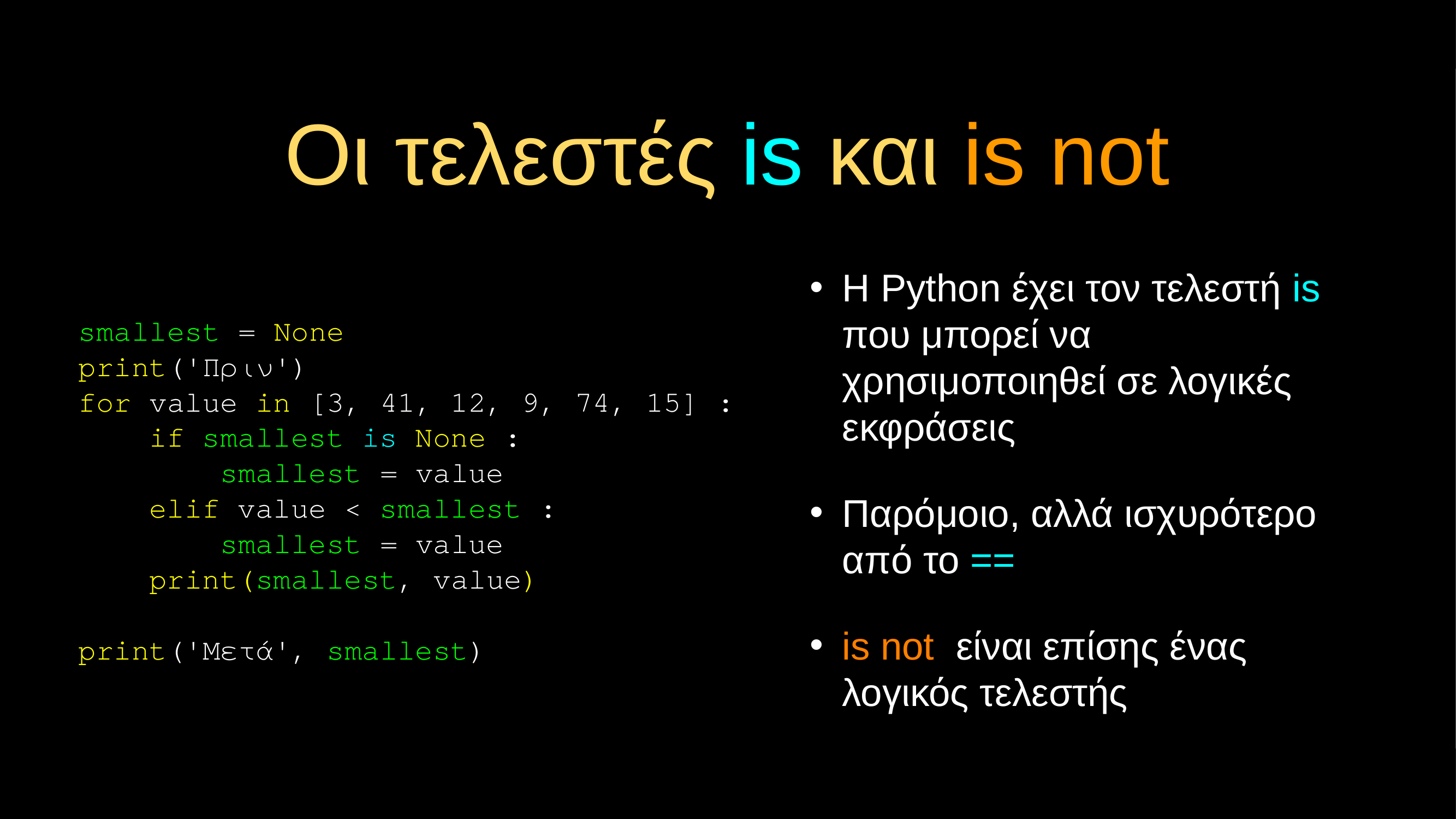

# Οι τελεστές is και is not
Η Python έχει τον τελεστή is που μπορεί να χρησιμοποιηθεί σε λογικές εκφράσεις
Παρόμοιο, αλλά ισχυρότερο από το ==
is not  είναι επίσης ένας λογικός τελεστής
smallest = None
print('Πριν')
for value in [3, 41, 12, 9, 74, 15] :
    if smallest is None :
        smallest = value
    elif value < smallest :
        smallest = value
    print(smallest, value)

print('Μετά', smallest)